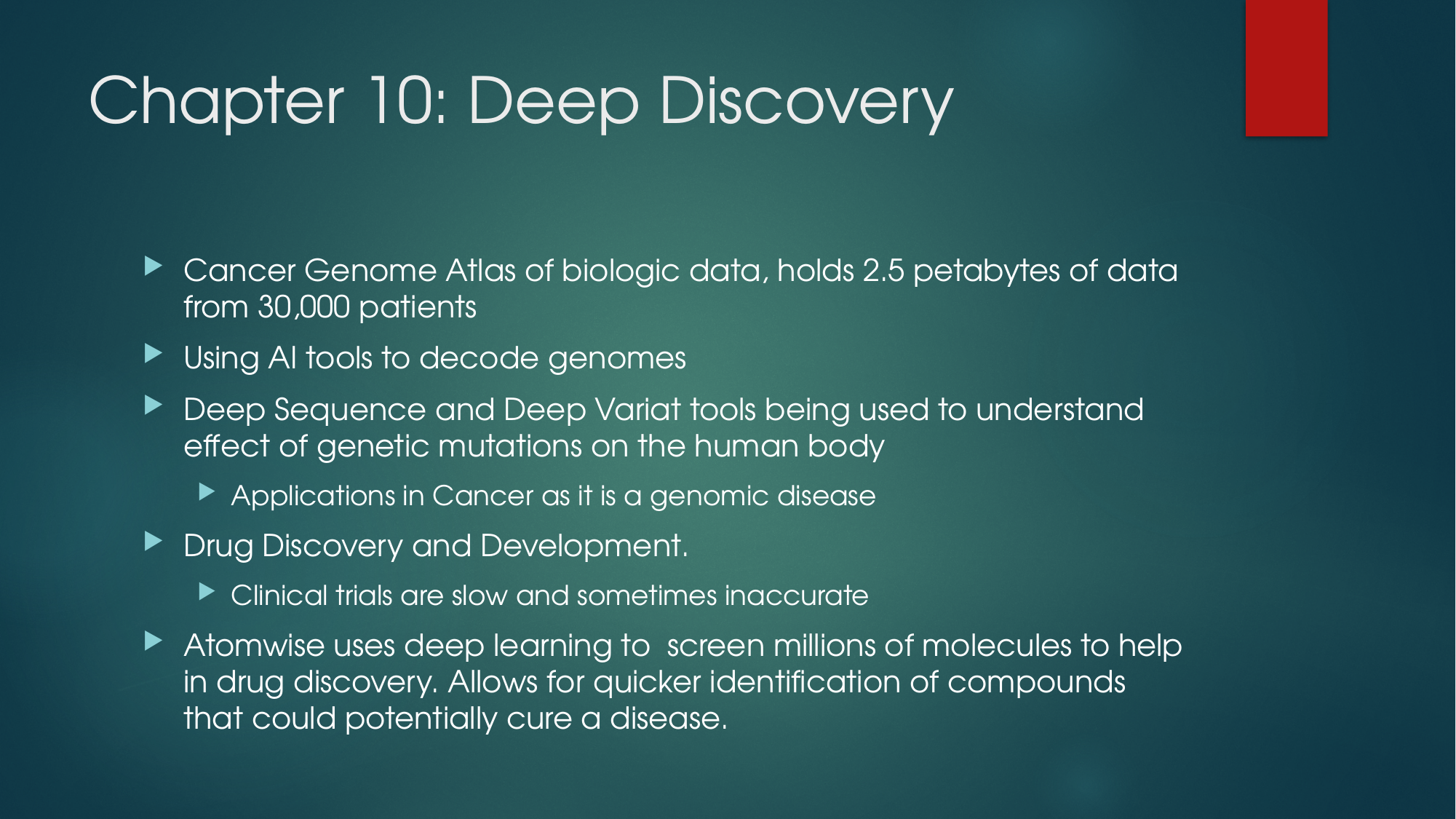

# Chapter 10: Deep Discovery
Cancer Genome Atlas of biologic data, holds 2.5 petabytes of data from 30,000 patients
Using AI tools to decode genomes
Deep Sequence and Deep Variat tools being used to understand effect of genetic mutations on the human body
Applications in Cancer as it is a genomic disease
Drug Discovery and Development.
Clinical trials are slow and sometimes inaccurate
Atomwise uses deep learning to  screen millions of molecules to help in drug discovery. Allows for quicker identification of compounds that could potentially cure a disease.